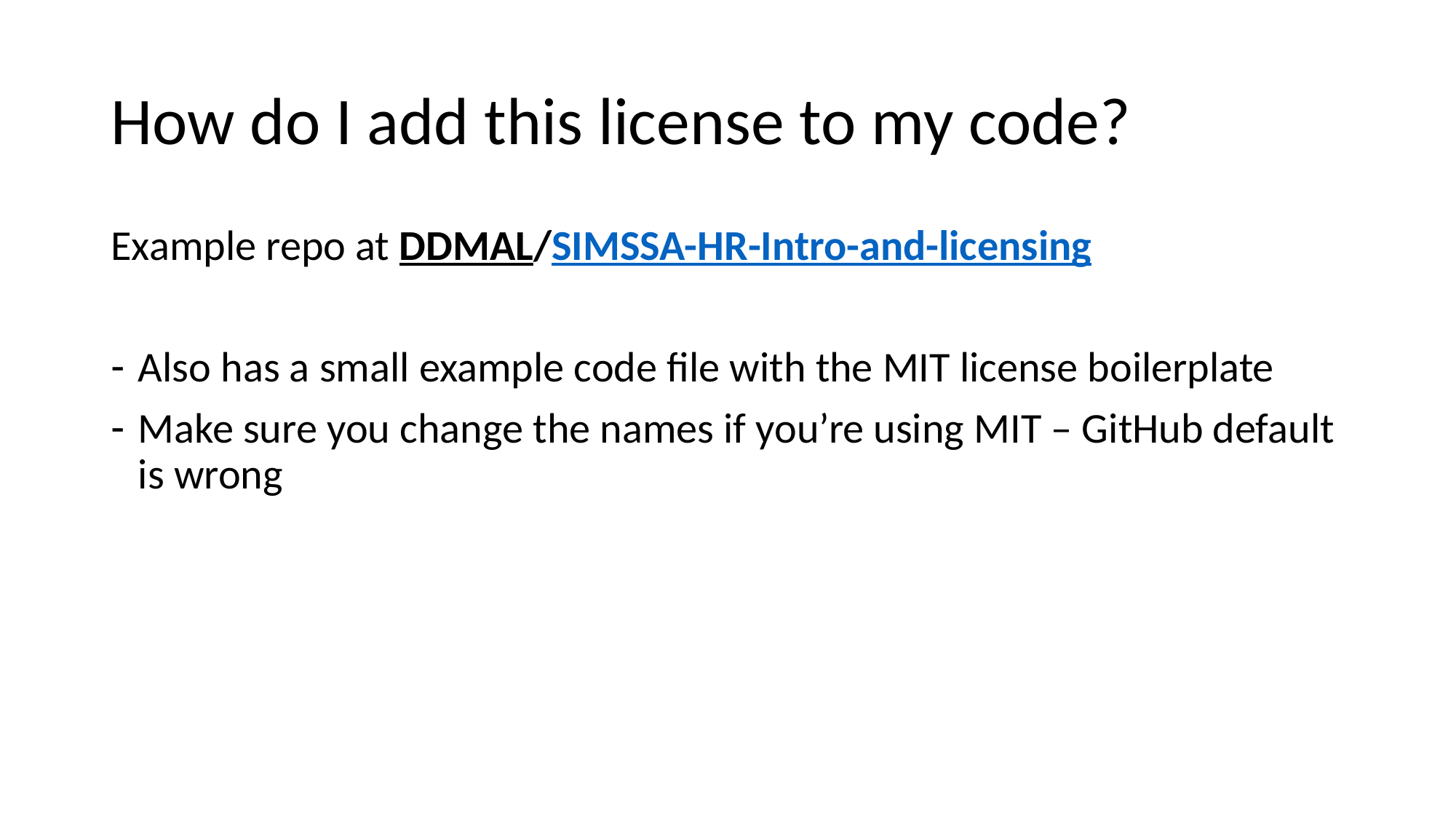

# How do I add this license to my code?
Example repo at DDMAL/SIMSSA-HR-Intro-and-licensing

Also has a small example code file with the MIT license boilerplate
Make sure you change the names if you’re using MIT – GitHub default is wrong